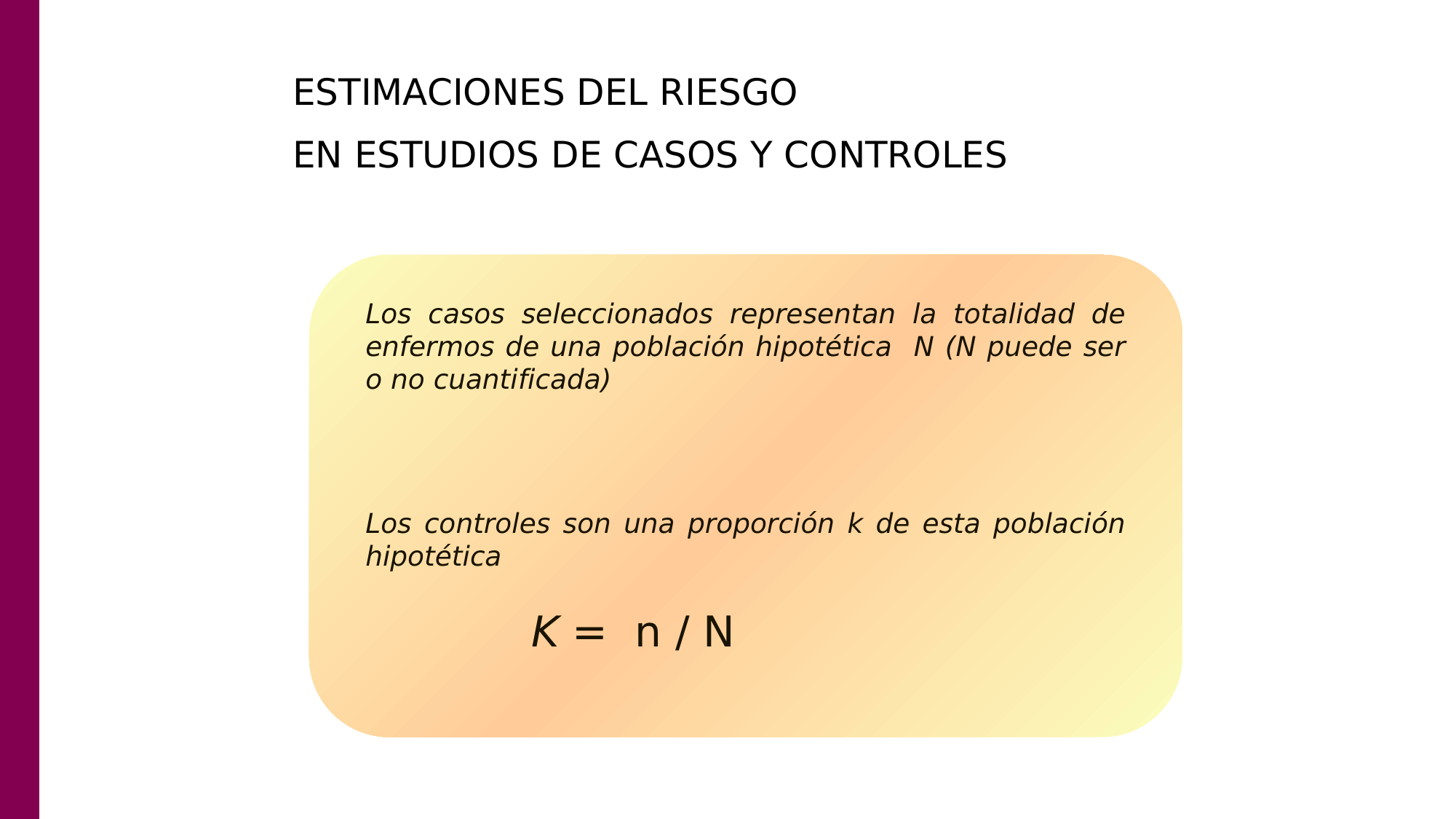

ESTIMACIONES DEL RIESGO
EN ESTUDIOS DE CASOS Y CONTROLES

Los casos seleccionados representan la totalidad de enfermos de una población hipotética  N (N puede ser o no cuantificada)
Los controles son una proporción k de esta población hipotética

                   K =  n / N